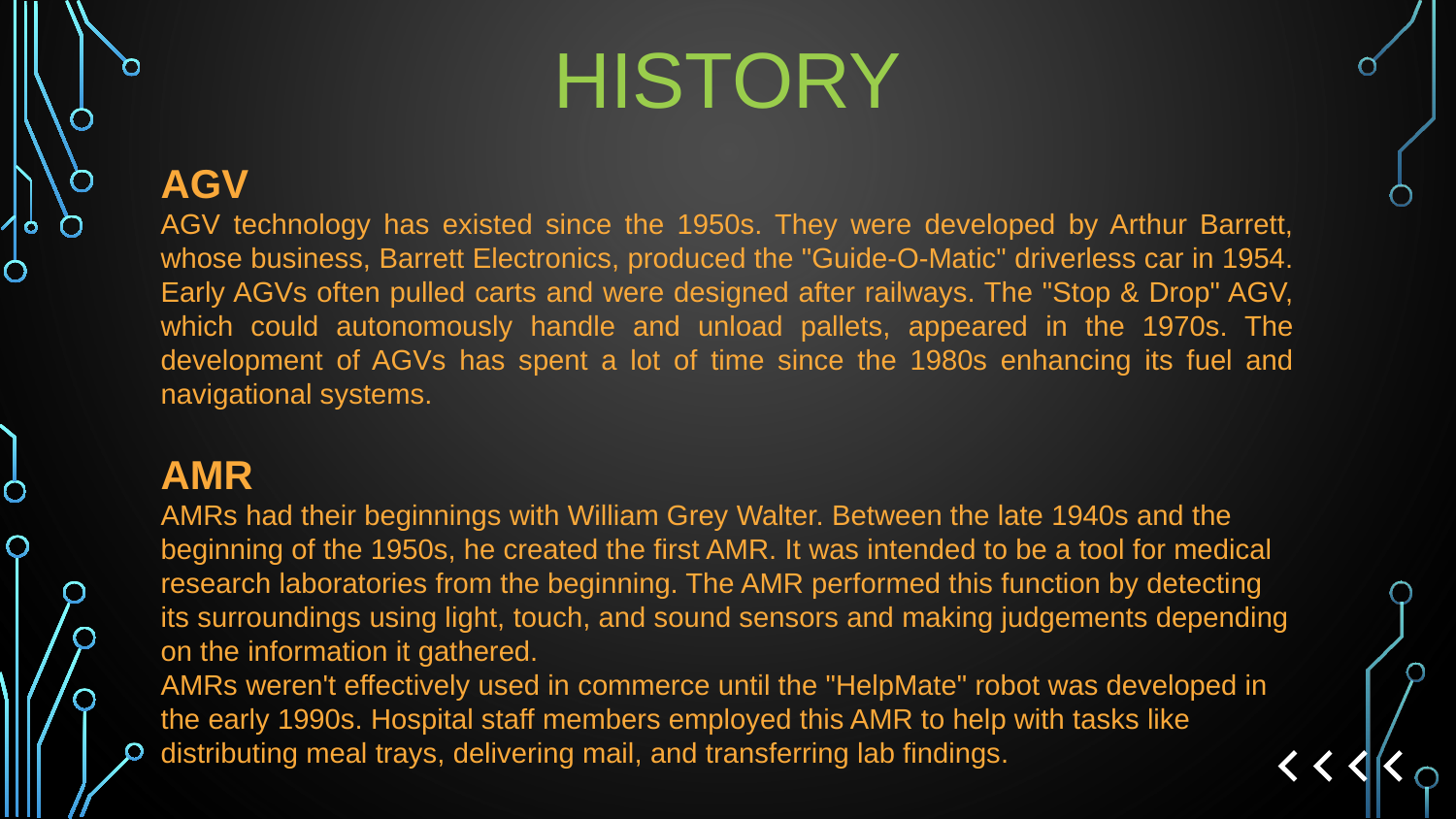

# HISTORY
AGV
AGV technology has existed since the 1950s. They were developed by Arthur Barrett, whose business, Barrett Electronics, produced the "Guide-O-Matic" driverless car in 1954. Early AGVs often pulled carts and were designed after railways. The "Stop & Drop" AGV, which could autonomously handle and unload pallets, appeared in the 1970s. The development of AGVs has spent a lot of time since the 1980s enhancing its fuel and navigational systems.

AMR
AMRs had their beginnings with William Grey Walter. Between the late 1940s and the beginning of the 1950s, he created the first AMR. It was intended to be a tool for medical research laboratories from the beginning. The AMR performed this function by detecting its surroundings using light, touch, and sound sensors and making judgements depending on the information it gathered.
AMRs weren't effectively used in commerce until the "HelpMate" robot was developed in the early 1990s. Hospital staff members employed this AMR to help with tasks like distributing meal trays, delivering mail, and transferring lab findings.